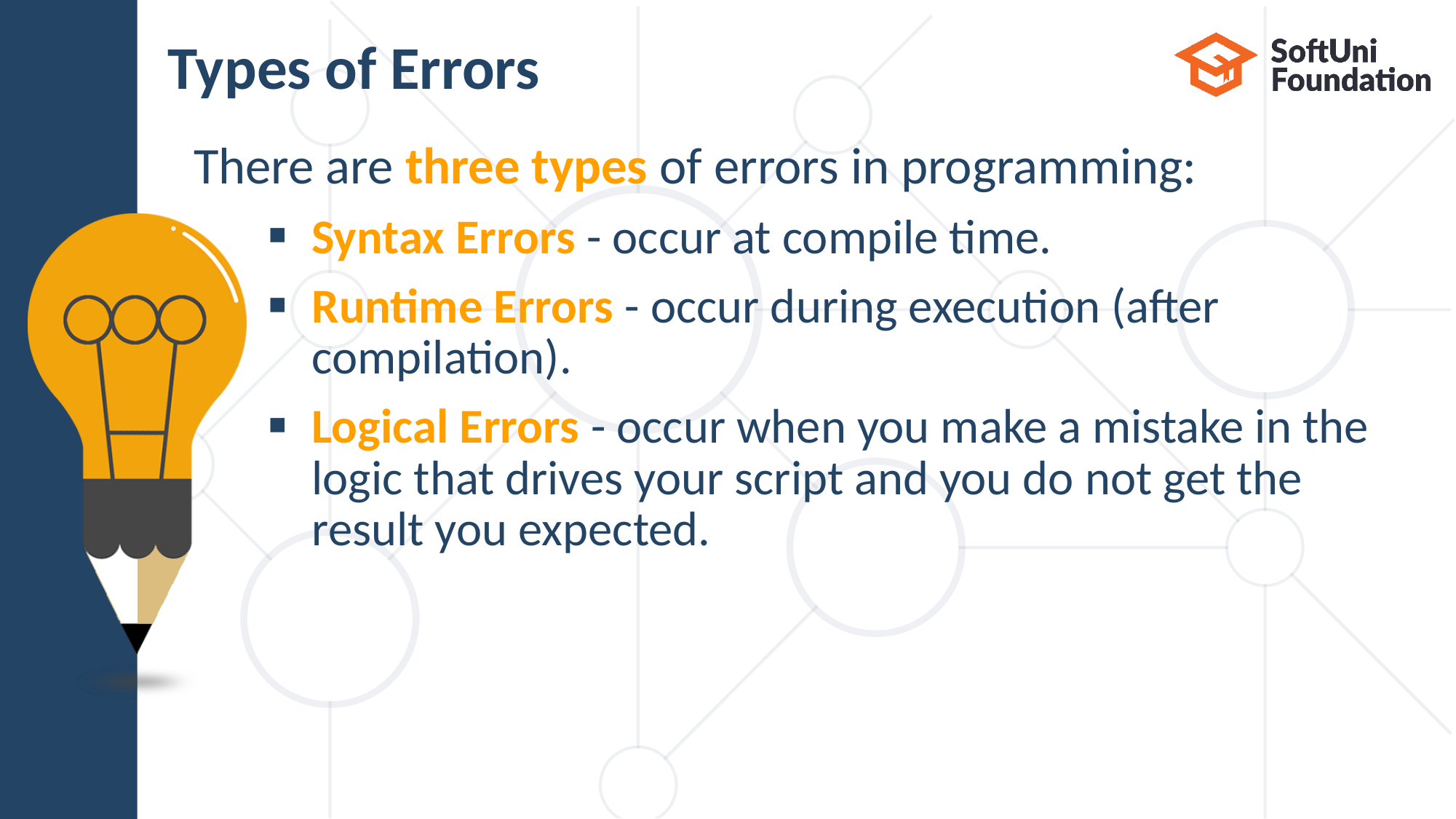

# Types of Errors
There are three types of errors in programming:
Syntax Errors - occur at compile time.
Runtime Errors - occur during execution (after 	     compilation).
Logical Errors - occur when you make a mistake in the     logic that drives your script and you do not get the          result you expected.